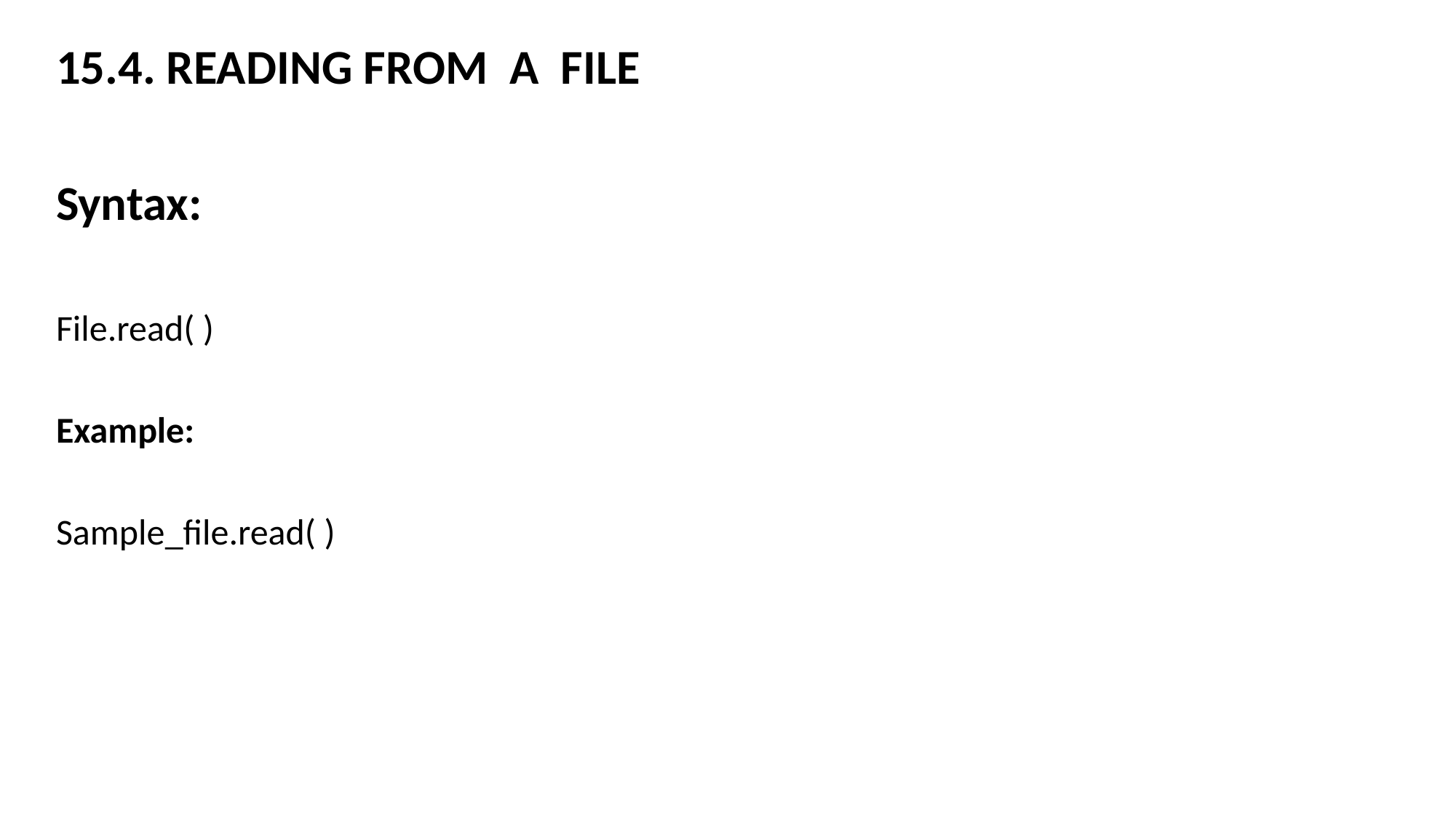

15.4. READING FROM  A  FILE

Syntax:

File.read( )

Example:

Sample_file.read( )